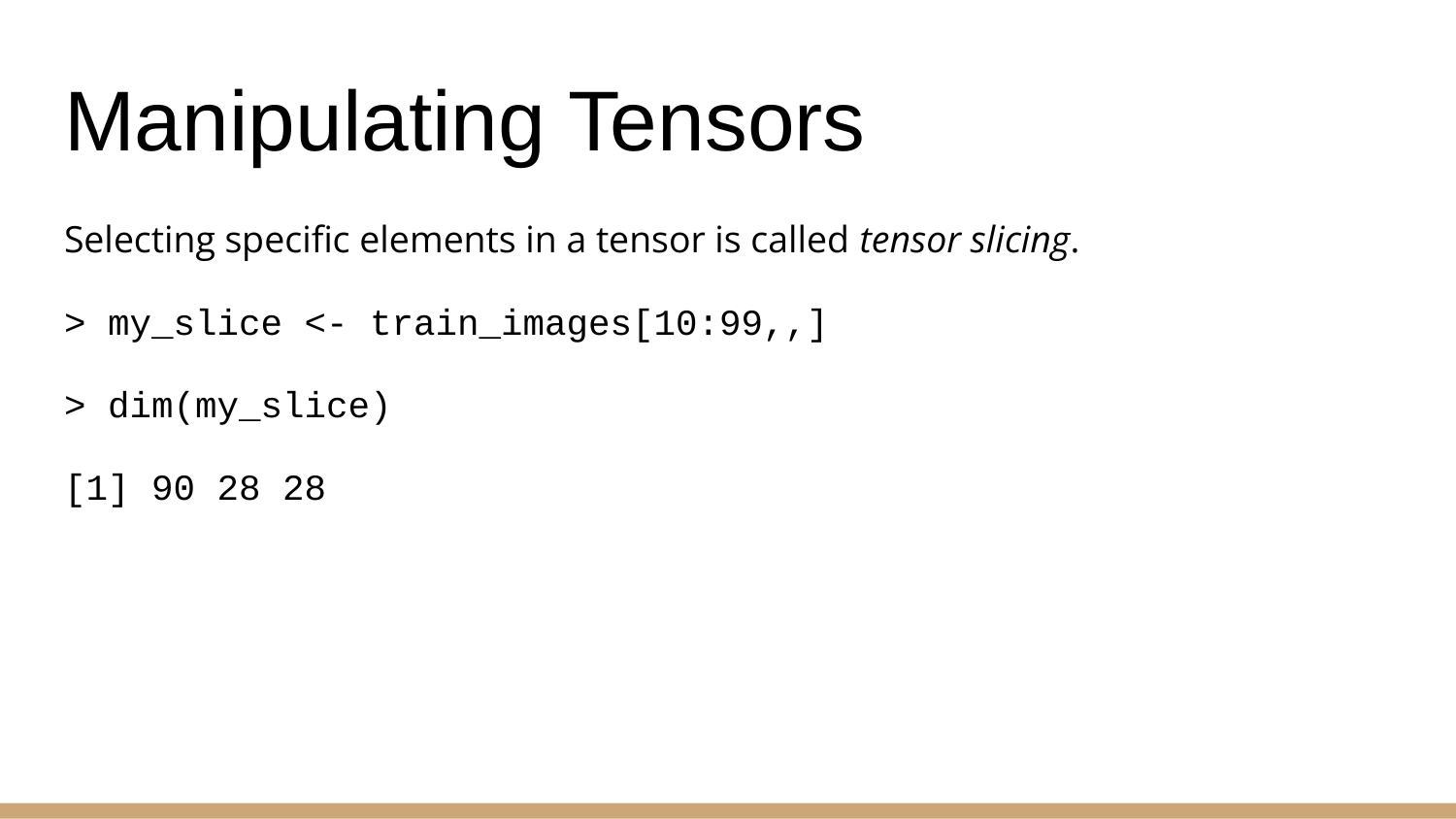

# Manipulating Tensors
Selecting specific elements in a tensor is called tensor slicing.
> my_slice <- train_images[10:99,,]
> dim(my_slice)
[1] 90 28 28